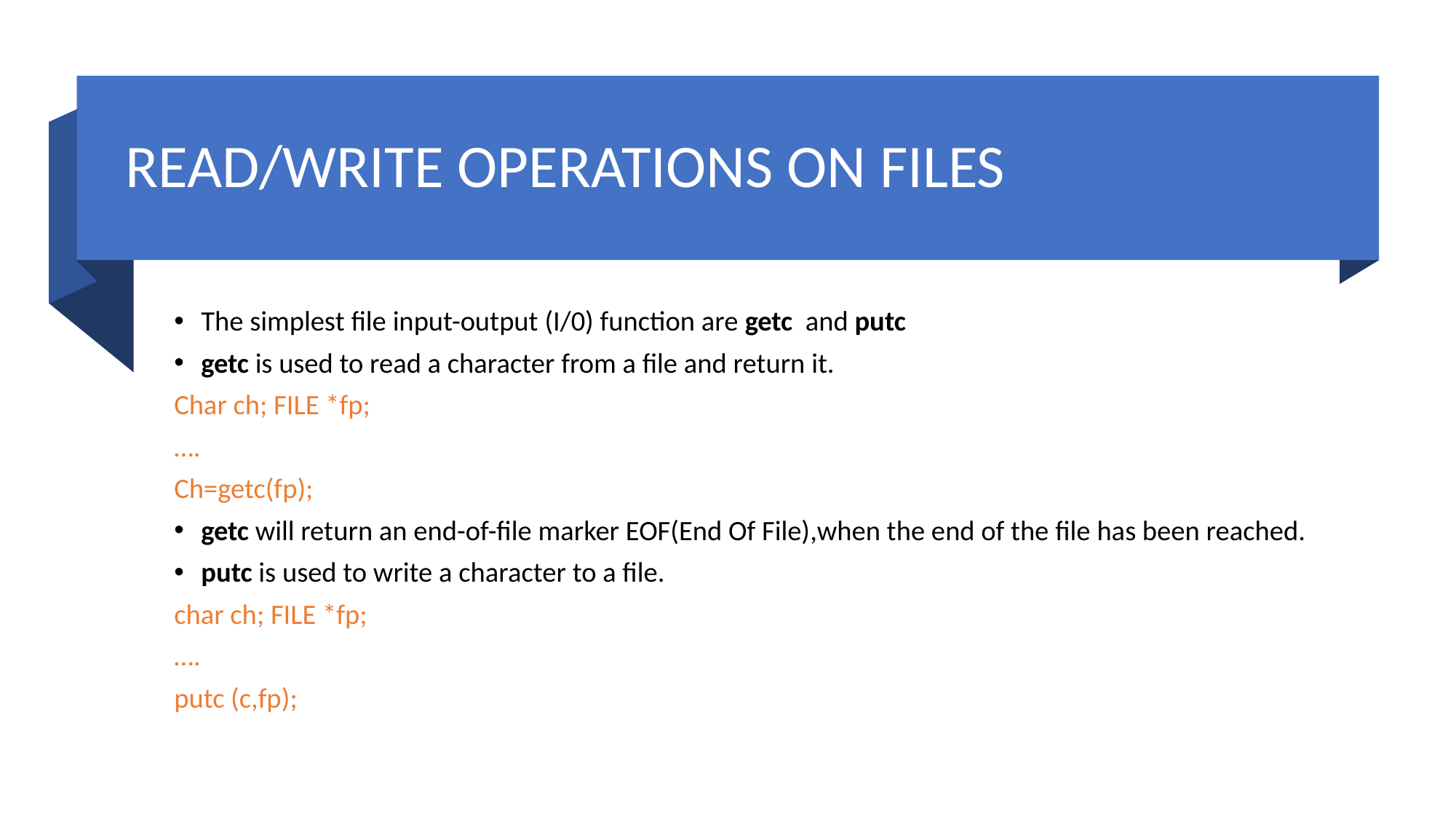

# READ/WRITE OPERATIONS ON FILES

The simplest file input-output (I/0) function are getc  and putc
getc is used to read a character from a file and return it.
Char ch; FILE *fp;
….
Ch=getc(fp);
getc will return an end-of-file marker EOF(End Of File),when the end of the file has been reached.
putc is used to write a character to a file.
char ch; FILE *fp;
….
putc (c,fp);